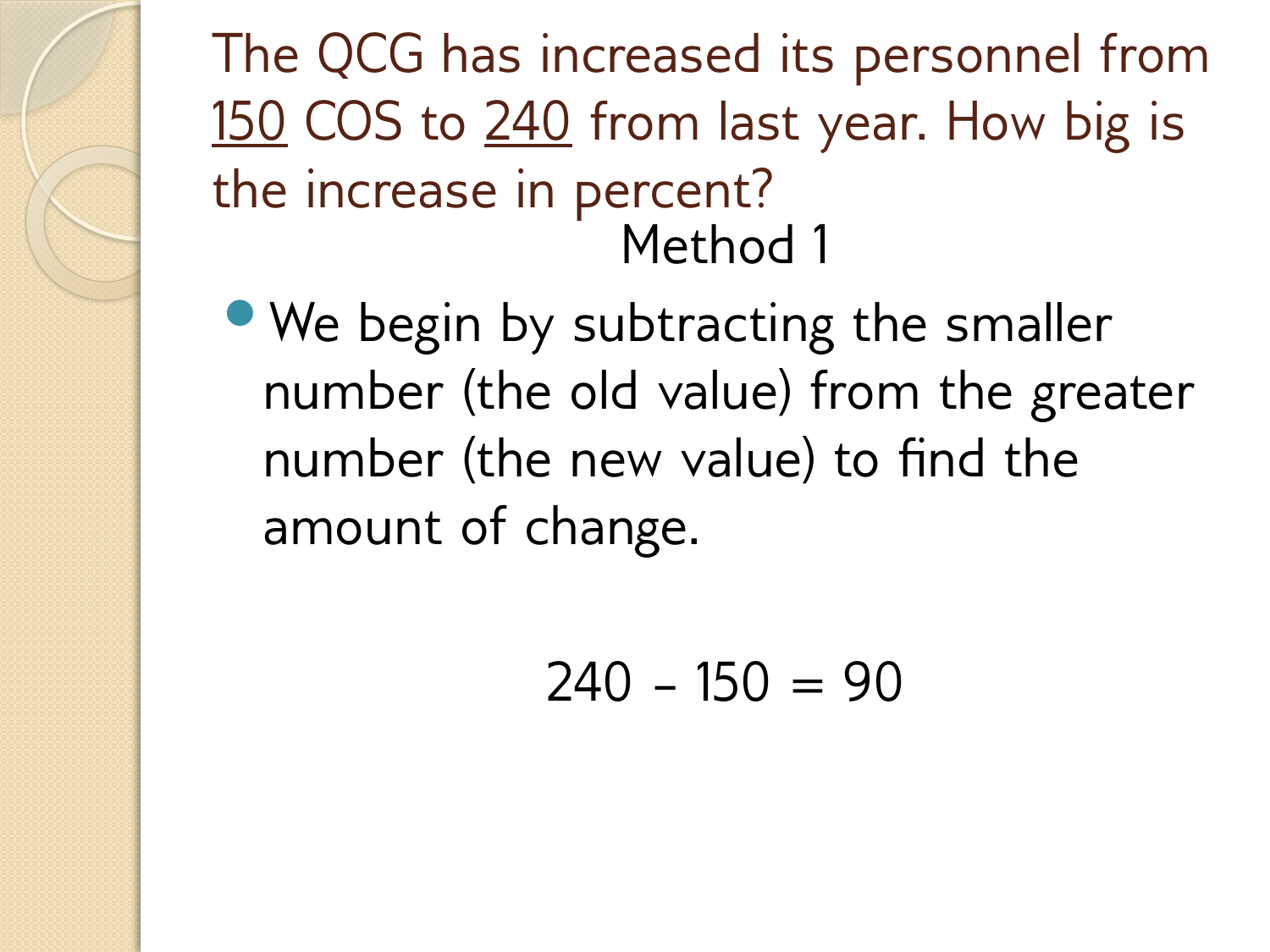

# The QCG has increased its personnel from 150 COS to 240 from last year. How big is the increase in percent?
Method 1
We begin by subtracting the smaller number (the old value) from the greater number (the new value) to find the amount of change.

240 – 150 = 90